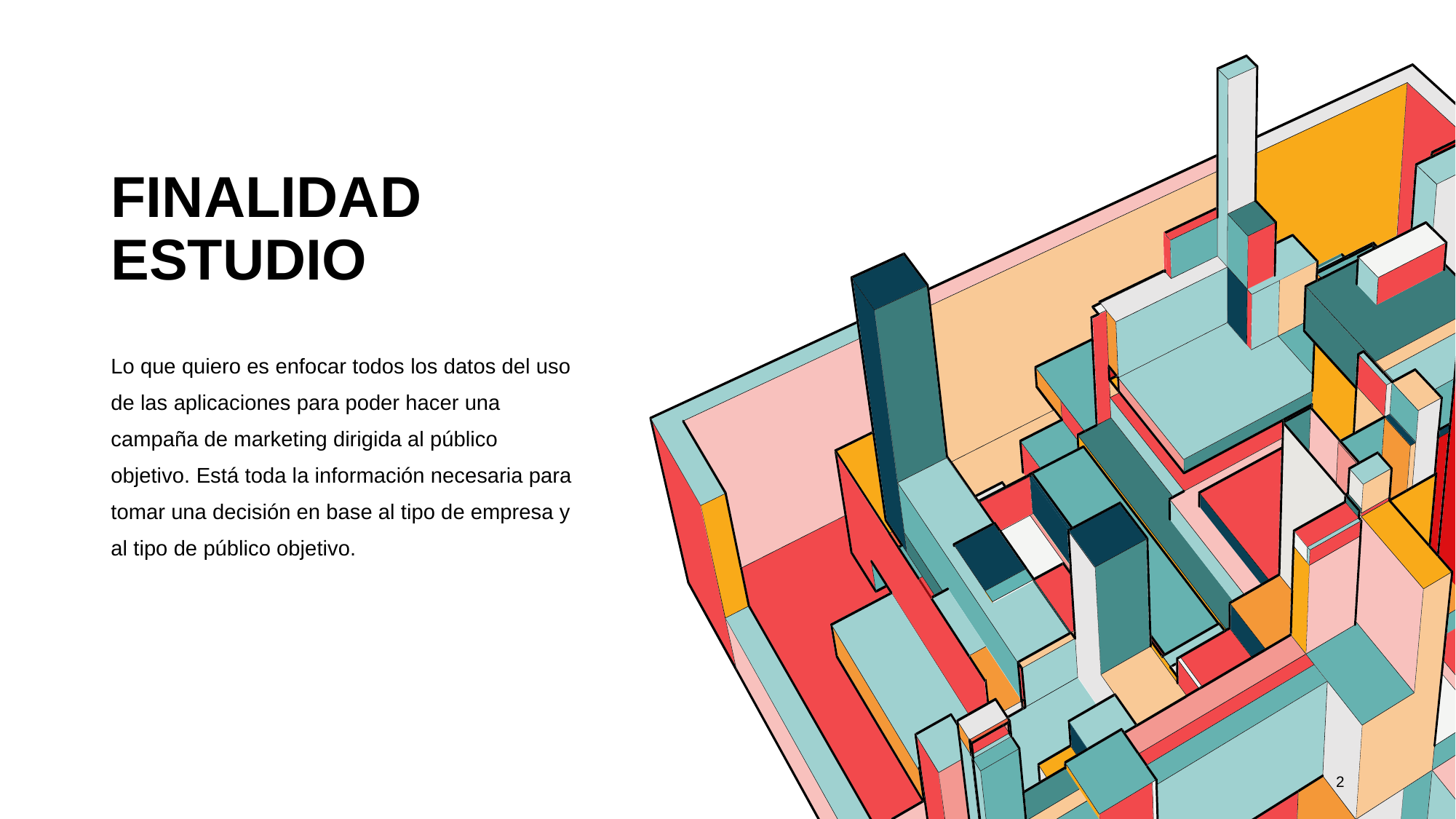

# Finalidad estudio
Lo que quiero es enfocar todos los datos del uso de las aplicaciones para poder hacer una campaña de marketing dirigida al público objetivo. Está toda la información necesaria para tomar una decisión en base al tipo de empresa y al tipo de público objetivo.
2